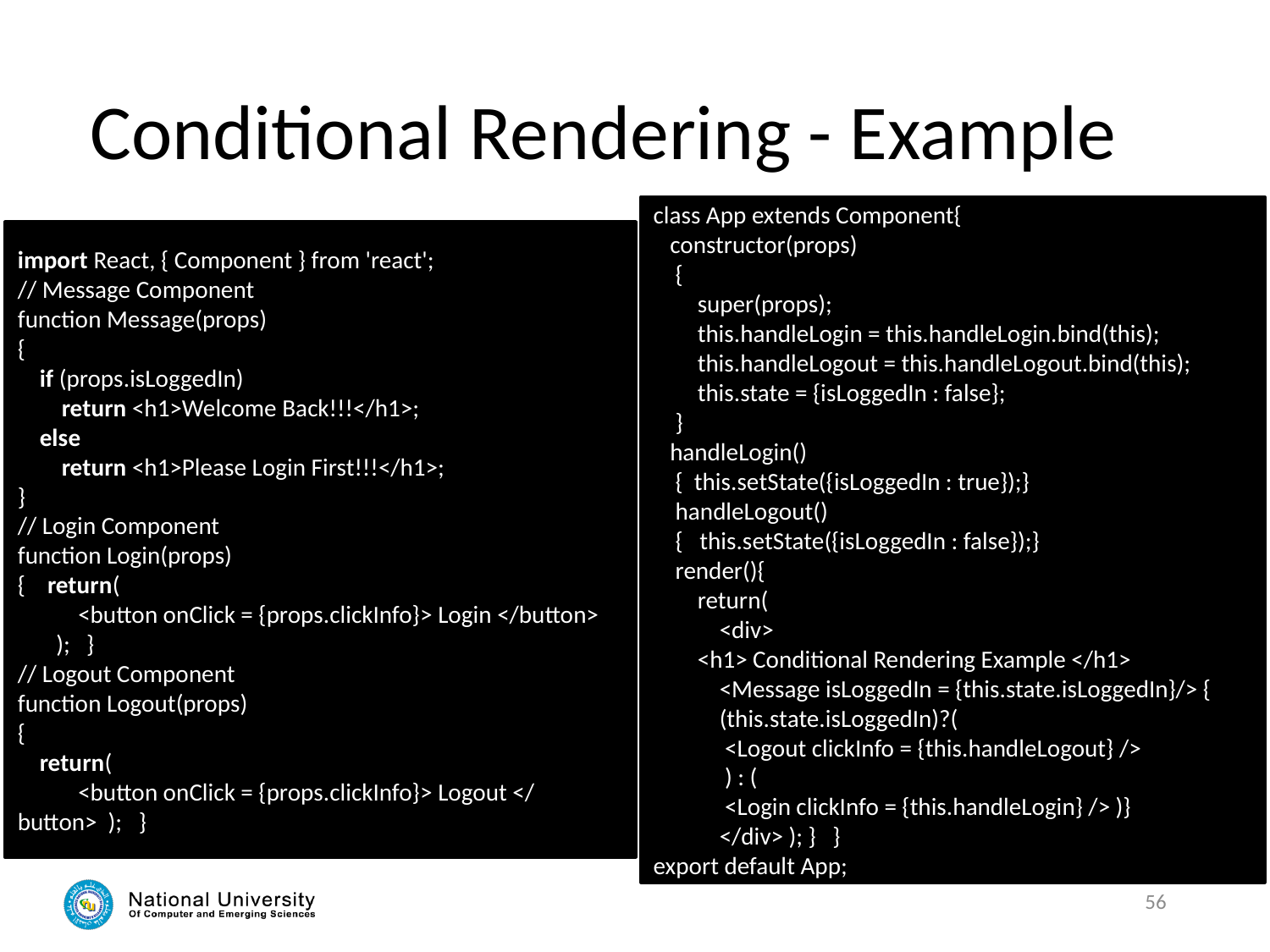

# Conditional Rendering - Example
class App extends Component{
   constructor(props)
    {
        super(props);
        this.handleLogin = this.handleLogin.bind(this);
        this.handleLogout = this.handleLogout.bind(this);
        this.state = {isLoggedIn : false};
    }
   handleLogin()
    {  this.setState({isLoggedIn : true});}
    handleLogout()
    {   this.setState({isLoggedIn : false});}
    render(){
        return(
            <div>
        <h1> Conditional Rendering Example </h1>
            <Message isLoggedIn = {this.state.isLoggedIn}/> {
            (this.state.isLoggedIn)?(
             <Logout clickInfo = {this.handleLogout} />
             ) : (
             <Login clickInfo = {this.handleLogin} /> )}
            </div> ); }   }
export default App;
import React, { Component } from 'react';
// Message Component
function Message(props)
{
    if (props.isLoggedIn)
        return <h1>Welcome Back!!!</h1>;
    else
        return <h1>Please Login First!!!</h1>;
}
// Login Component
function Login(props)
{    return(
           <button onClick = {props.clickInfo}> Login </button>
       );   }
// Logout Component
function Logout(props)
{
    return(
           <button onClick = {props.clickInfo}> Logout </button>  );   }
56